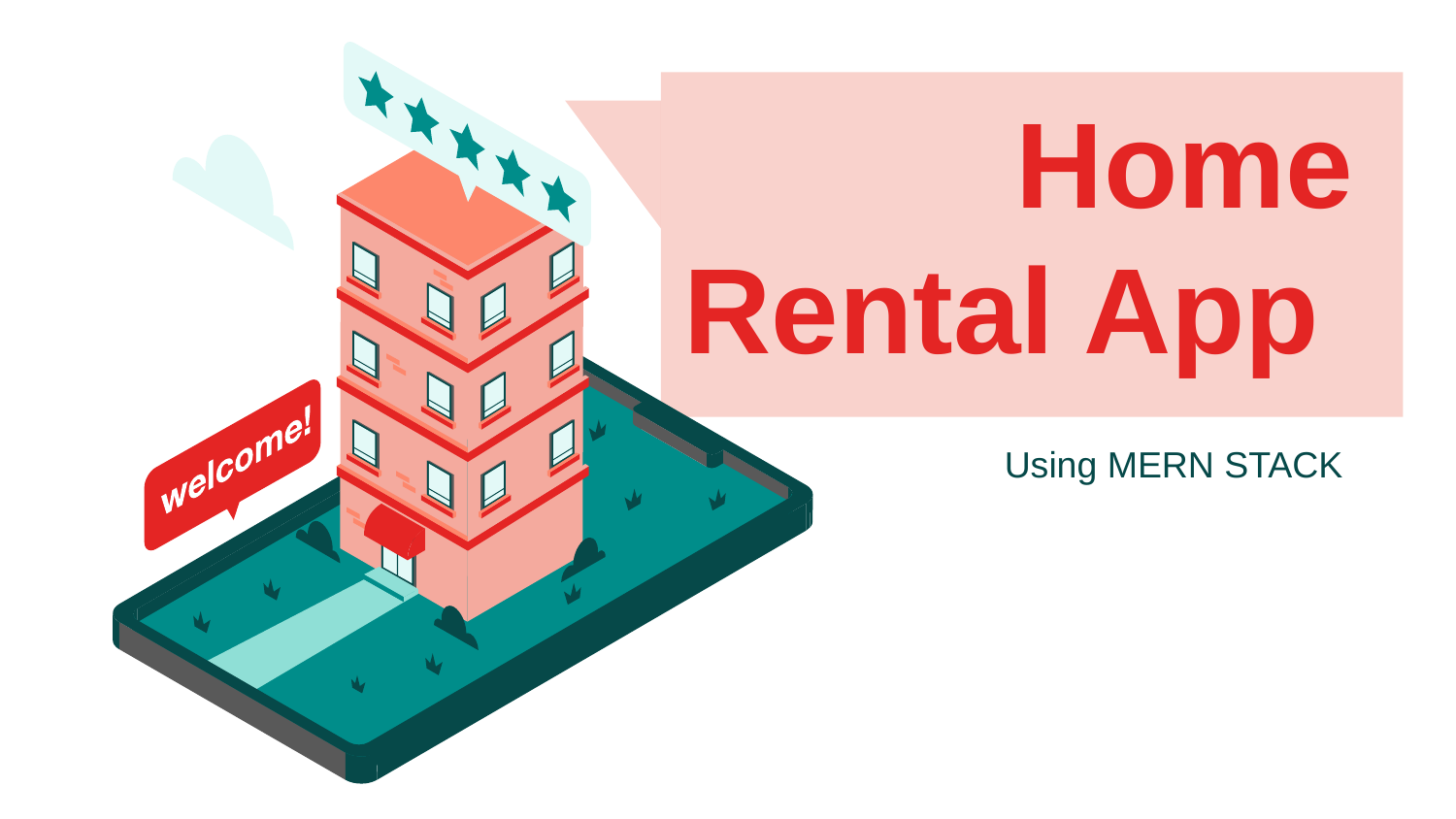

# Home Rental App

Using MERN STACK